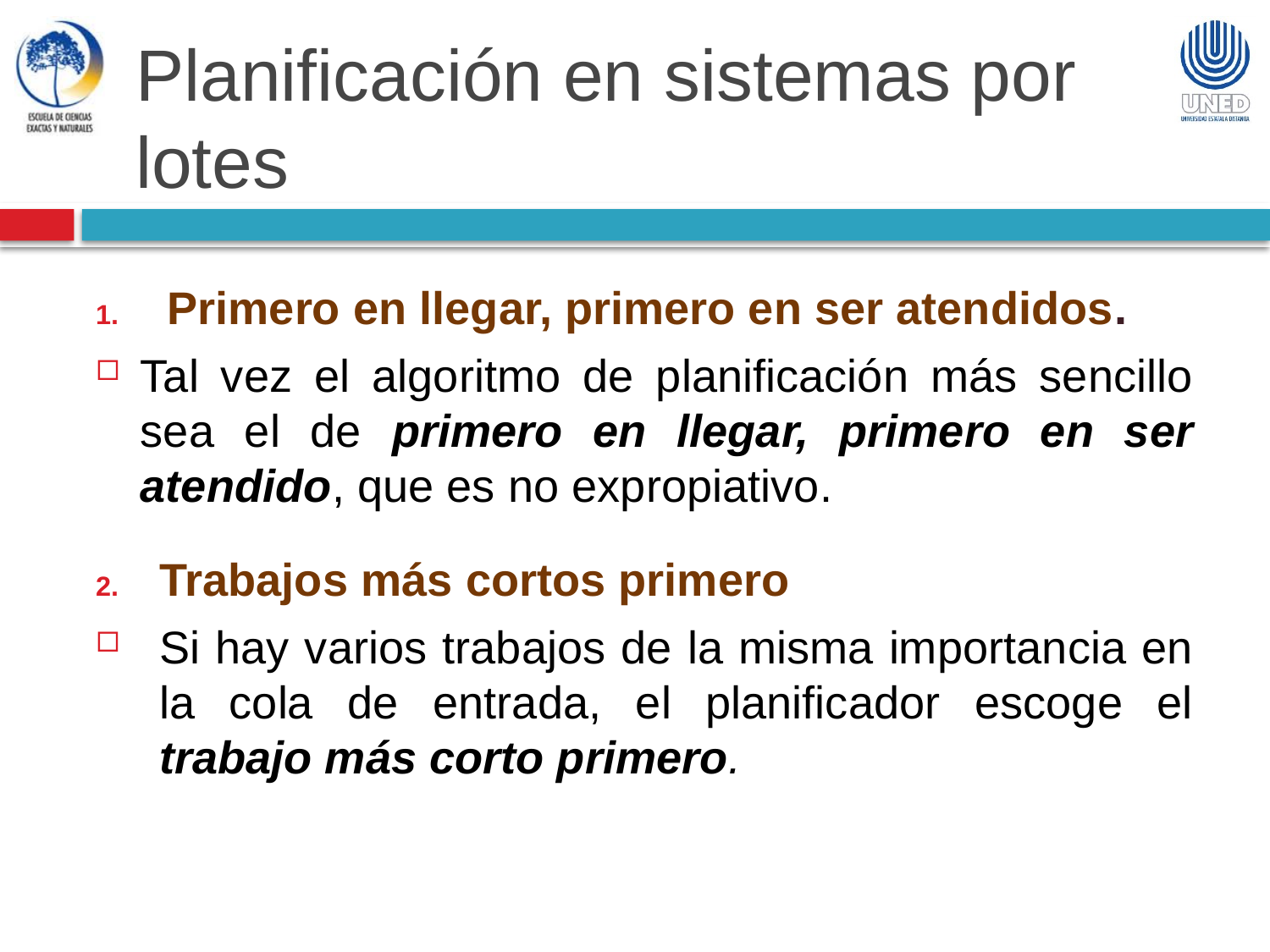

Planificación en sistemas por lotes
Primero en llegar, primero en ser atendidos.
Tal vez el algoritmo de planificación más sencillo sea el de primero en llegar, primero en ser atendido, que es no expropiativo.

Trabajos más cortos primero
Si hay varios trabajos de la misma importancia en la cola de entrada, el planificador escoge el trabajo más corto primero.